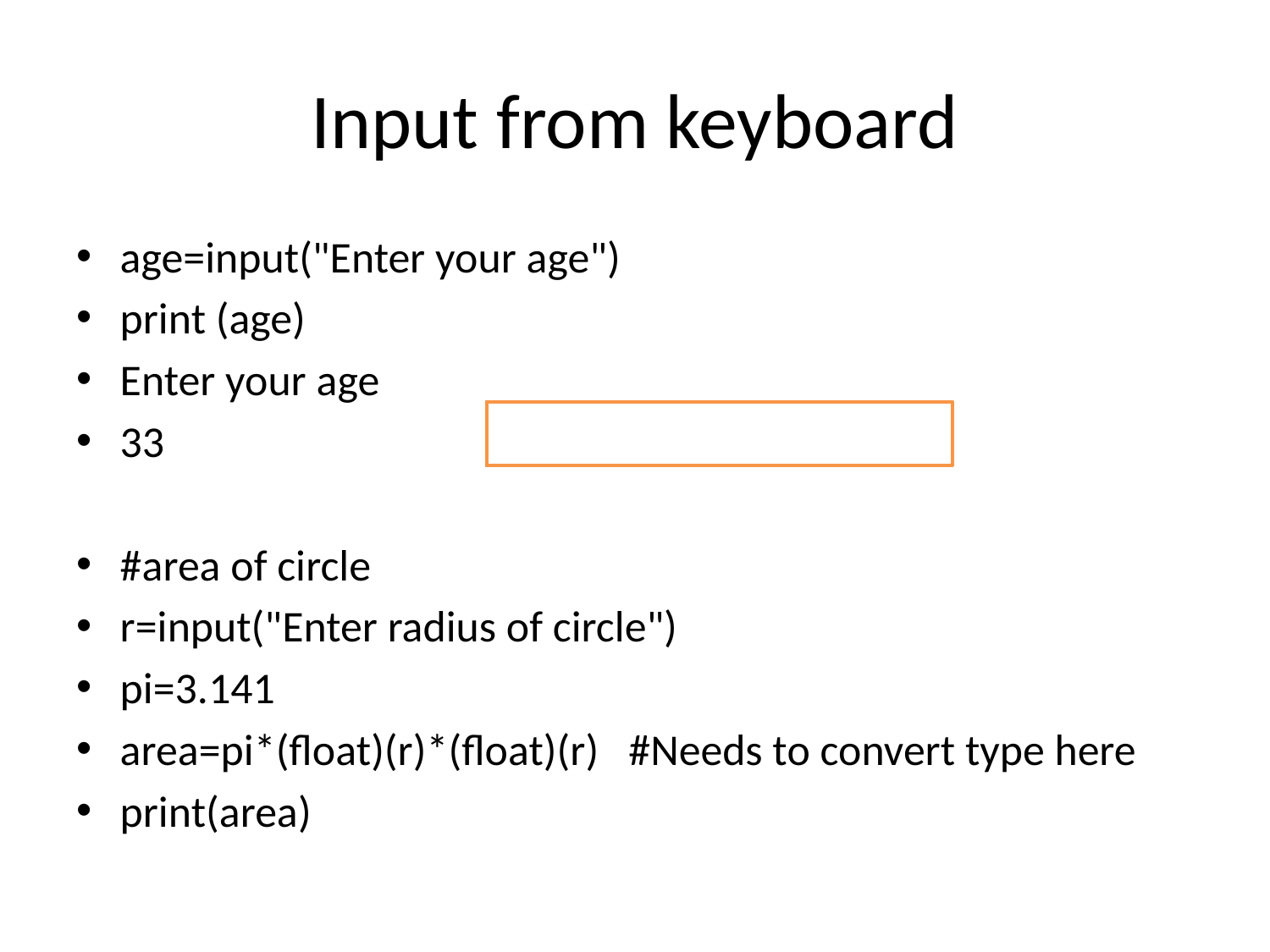

# Input from keyboard
age=input("Enter your age")
print (age)
Enter your age
33

#area of circle
r=input("Enter radius of circle")
pi=3.141
area=pi*(float)(r)*(float)(r)   #Needs to convert type here
print(area)